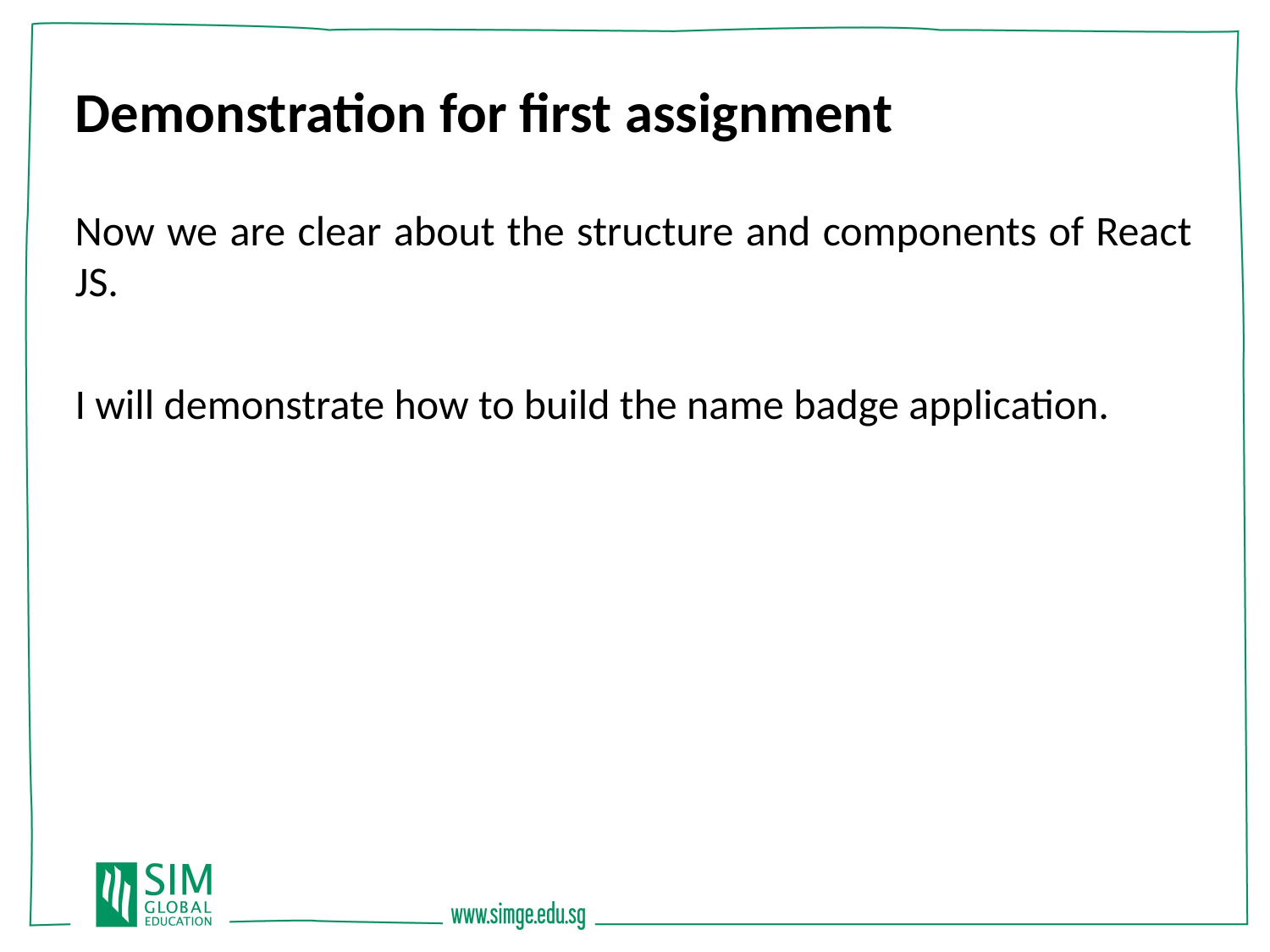

Demonstration for first assignment
Now we are clear about the structure and components of React JS.

I will demonstrate how to build the name badge application.